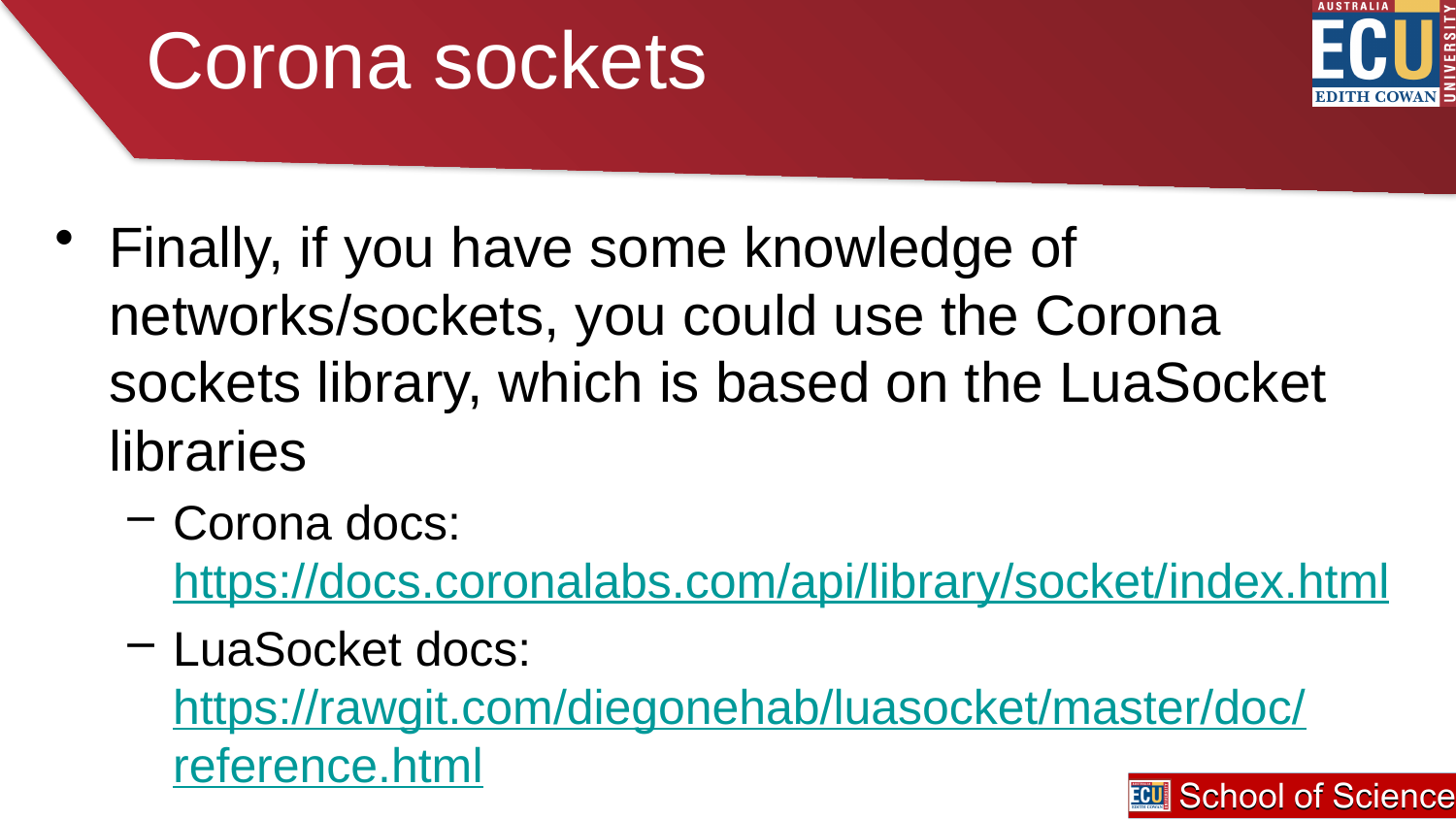

# Corona sockets
Finally, if you have some knowledge of networks/sockets, you could use the Corona sockets library, which is based on the LuaSocket libraries
Corona docs: https://docs.coronalabs.com/api/library/socket/index.html
LuaSocket docs: https://rawgit.com/diegonehab/luasocket/master/doc/reference.html